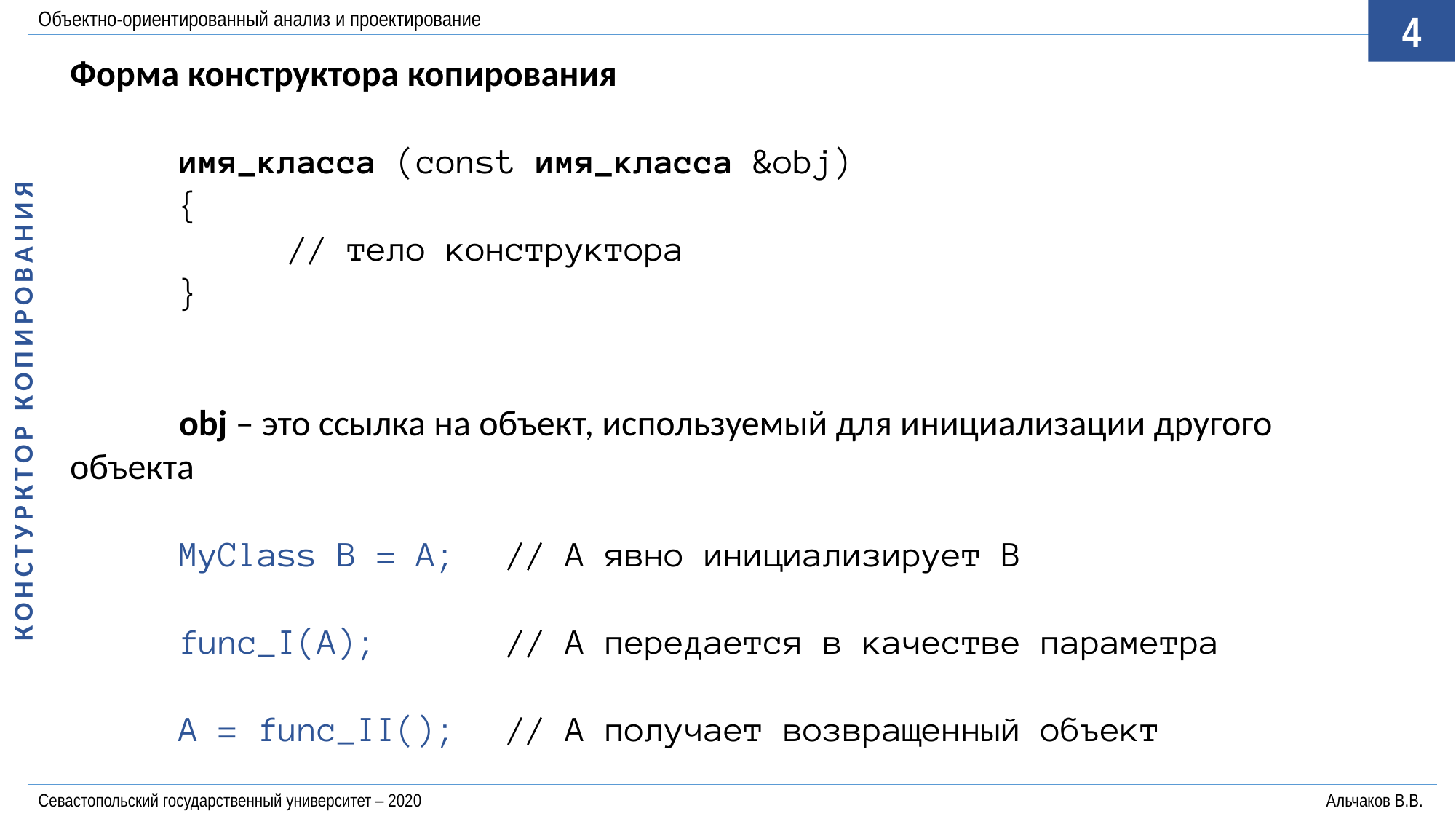

Объектно-ориентированный анализ и проектирование
4
Форма конструктора копирования

	имя_класса (const имя_класса &obj)
	{
		// тело конструктора
	}

	obj – это ссылка на объект, используемый для инициализации другого объекта

	MyClass B = A;	// А явно инициализирует В

	func_I(A);		// A передается в качестве параметра

	A = func_II();	// A получает возвращенный объект
КОНСТУРКТОР КОПИРОВАНИЯ
Севастопольский государственный университет – 2020	Альчаков В.В.